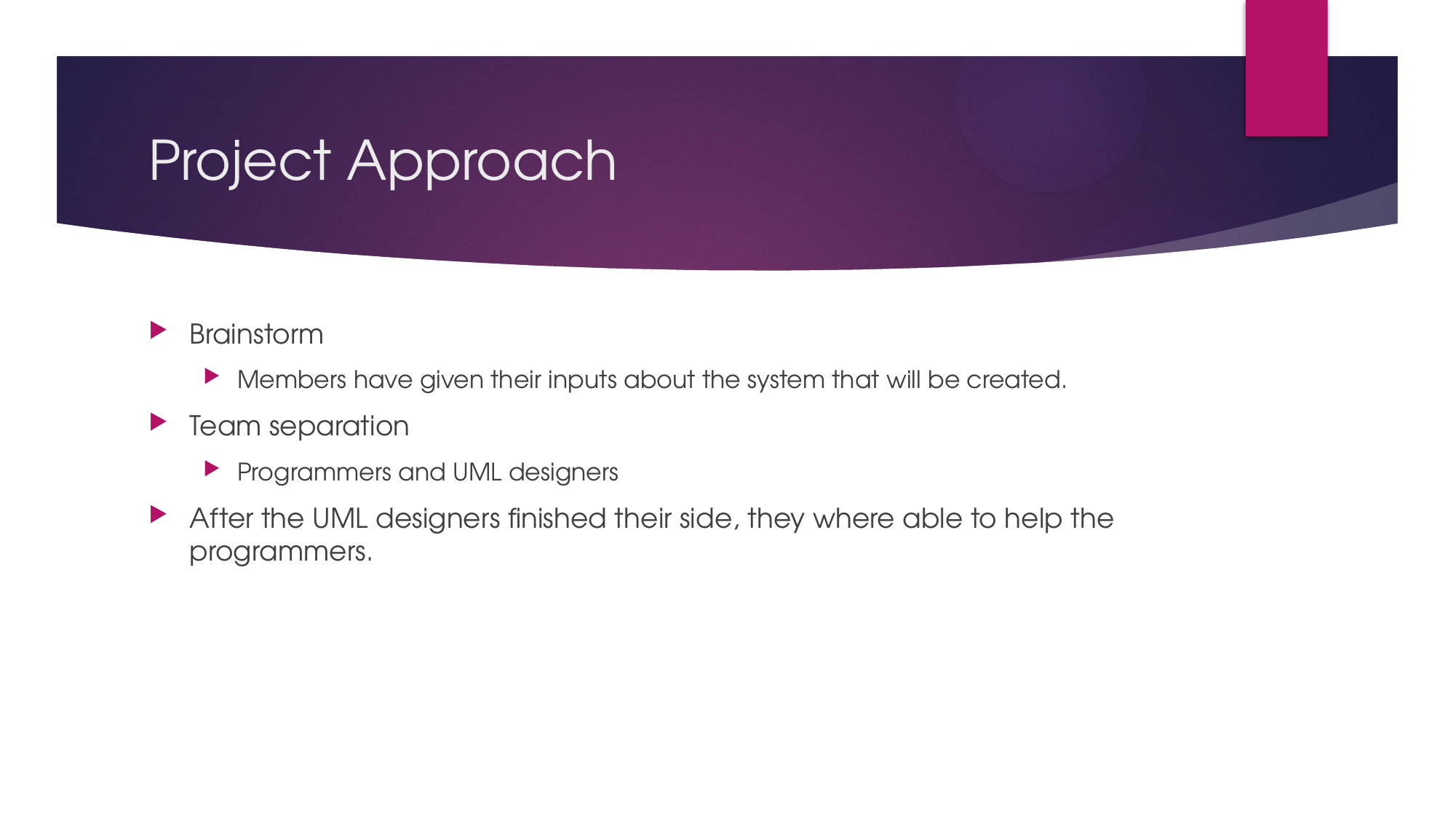

# Project Approach
Brainstorm
Members have given their inputs about the system that will be created.
Team separation
Programmers and UML designers
After the UML designers finished their side, they where able to help the programmers.